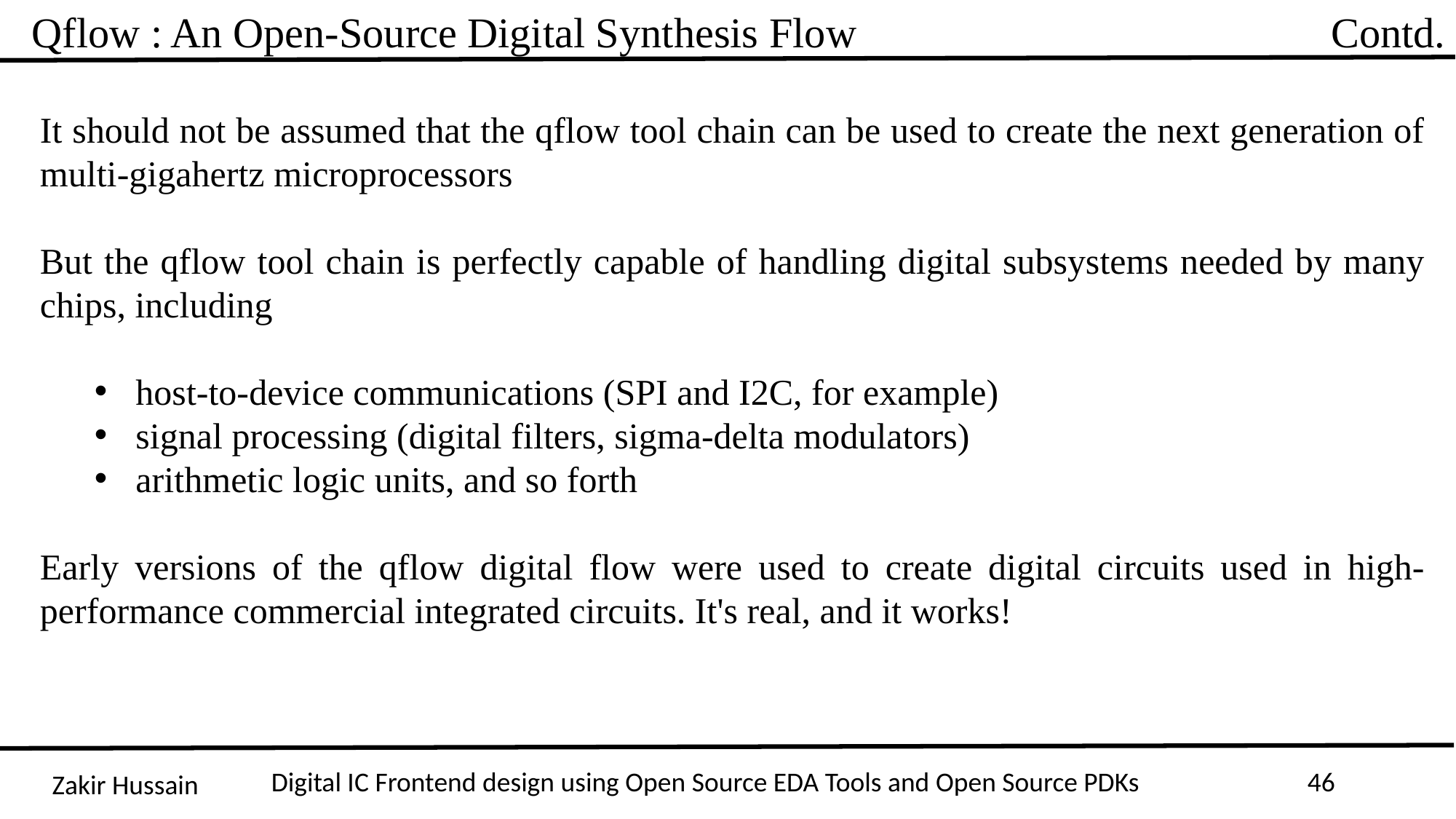

Qflow : An Open-Source Digital Synthesis Flow                                             Contd.
It should not be assumed that the qflow tool chain can be used to create the next generation of multi-gigahertz microprocessors

But the qflow tool chain is perfectly capable of handling digital subsystems needed by many chips, including

host-to-device communications (SPI and I2C, for example)
signal processing (digital filters, sigma-delta modulators)
arithmetic logic units, and so forth

Early versions of the qflow digital flow were used to create digital circuits used in high-performance commercial integrated circuits. It's real, and it works!
Digital IC Frontend design using Open Source EDA Tools and Open Source PDKs
46
Zakir Hussain